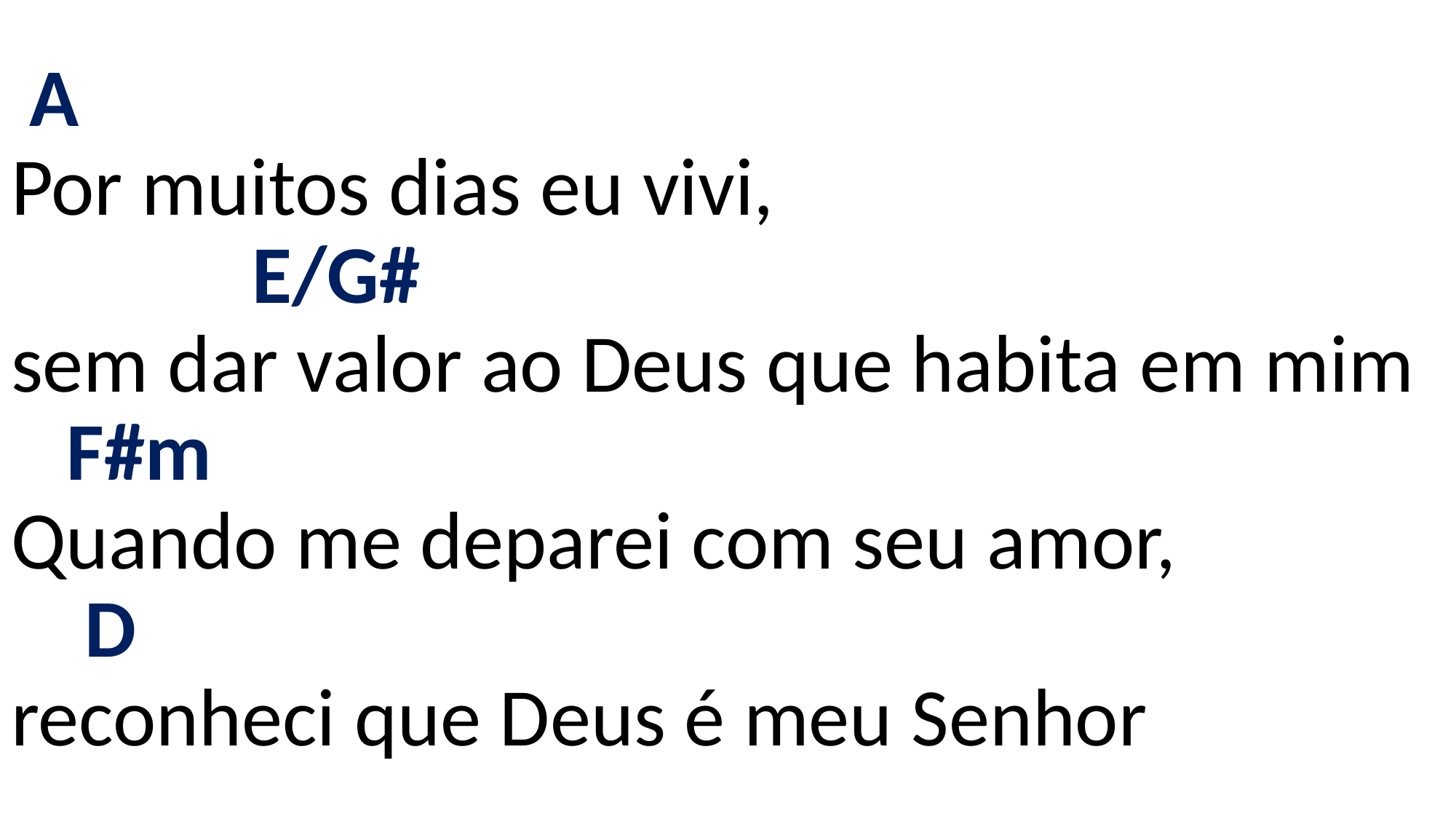

# A Por muitos dias eu vivi, E/G# sem dar valor ao Deus que habita em mim F#m Quando me deparei com seu amor, D reconheci que Deus é meu Senhor